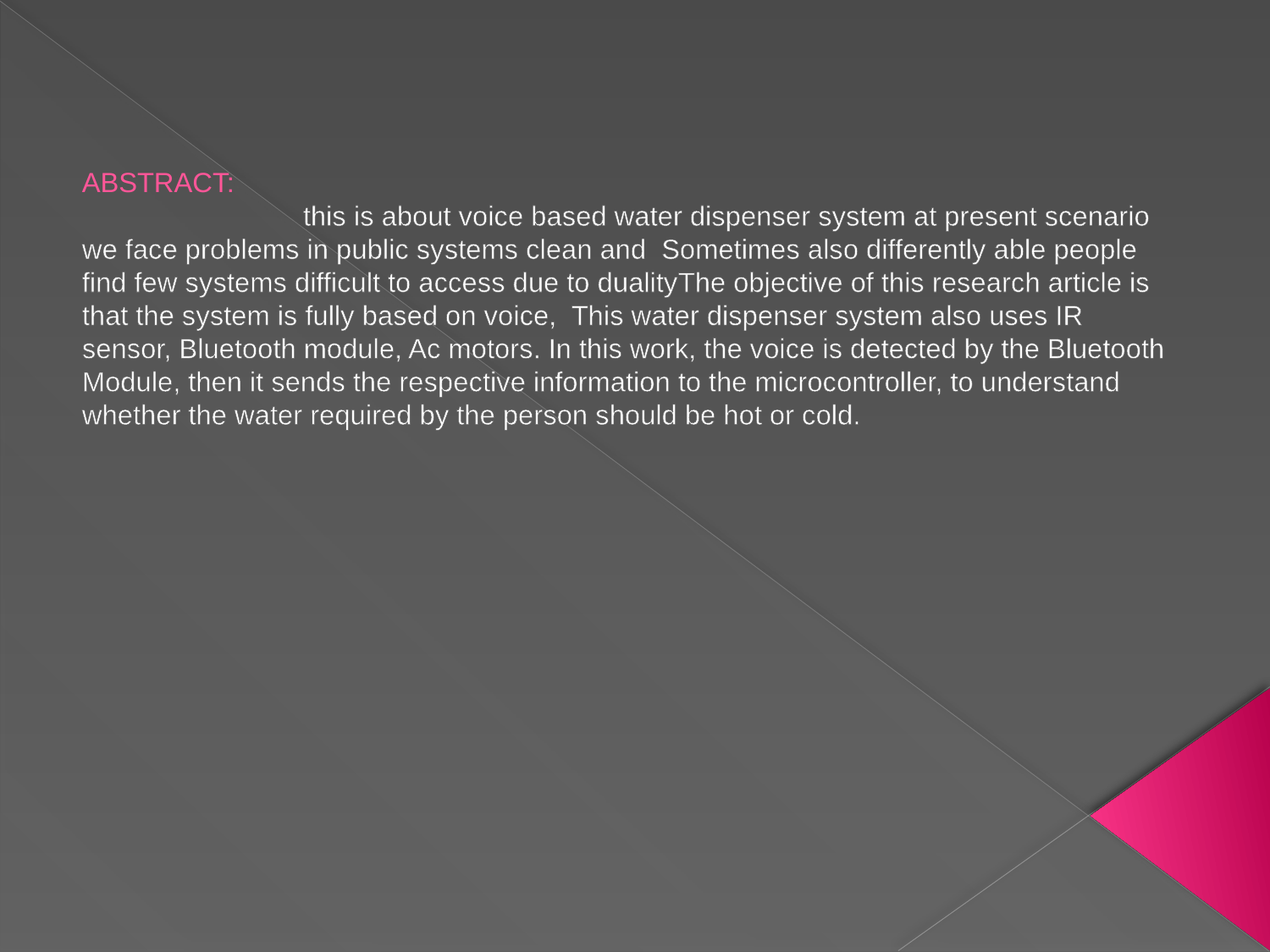

ABSTRACT:
                             this is about voice based water dispenser system at present scenario we face problems in public systems clean and  Sometimes also differently able people find few systems difficult to access due to dualityThe objective of this research article is that the system is fully based on voice,  This water dispenser system also uses IR sensor, Bluetooth module, Ac motors. In this work, the voice is detected by the Bluetooth Module, then it sends the respective information to the microcontroller, to understand whether the water required by the person should be hot or cold.